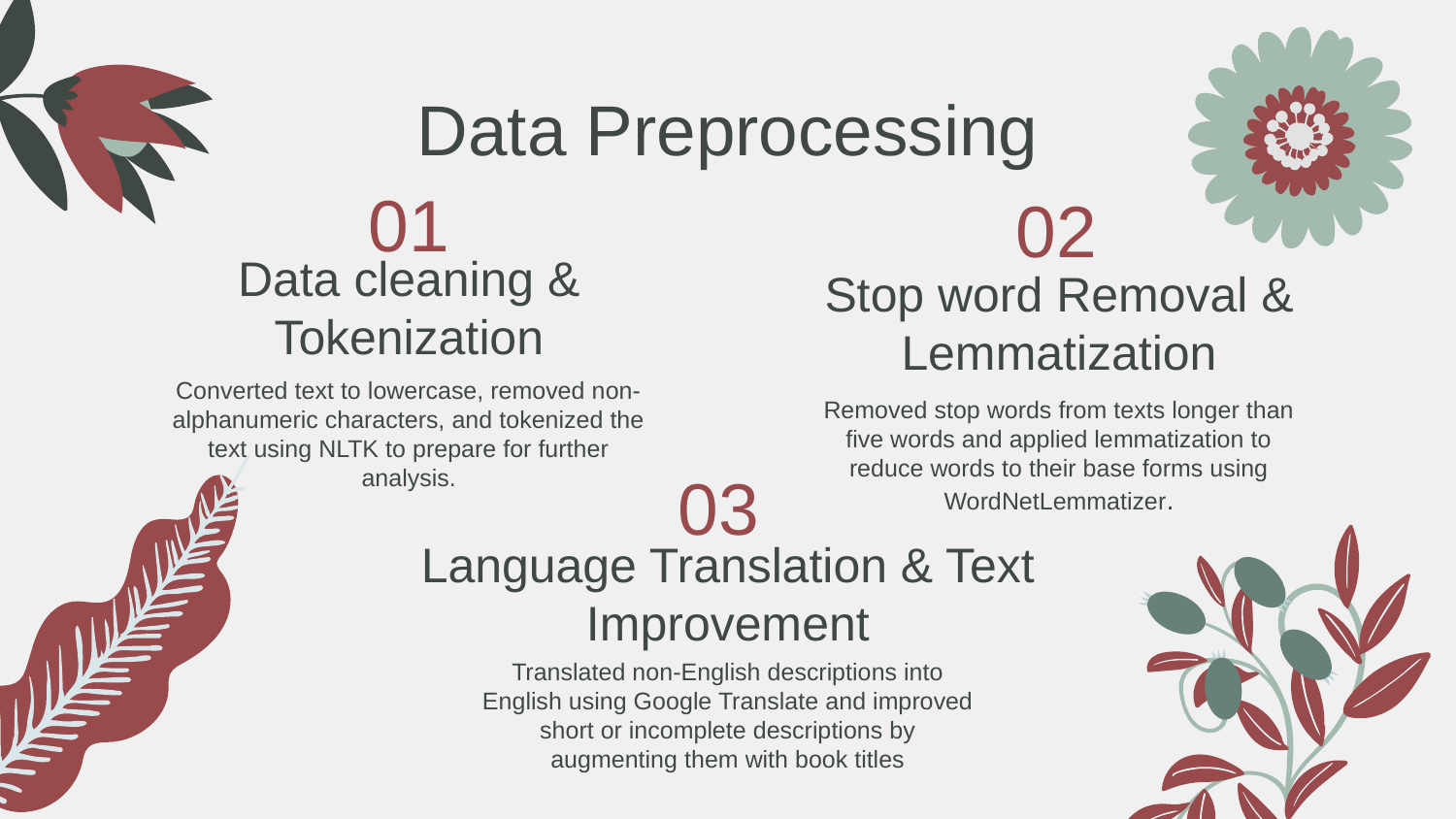

# Data Preprocessing
01
02
Data cleaning & Tokenization
Stop word Removal & Lemmatization
Converted text to lowercase, removed non-alphanumeric characters, and tokenized the text using NLTK to prepare for further analysis.
Removed stop words from texts longer than five words and applied lemmatization to reduce words to their base forms using WordNetLemmatizer.
03
Language Translation & Text Improvement
Translated non-English descriptions into English using Google Translate and improved short or incomplete descriptions by augmenting them with book titles